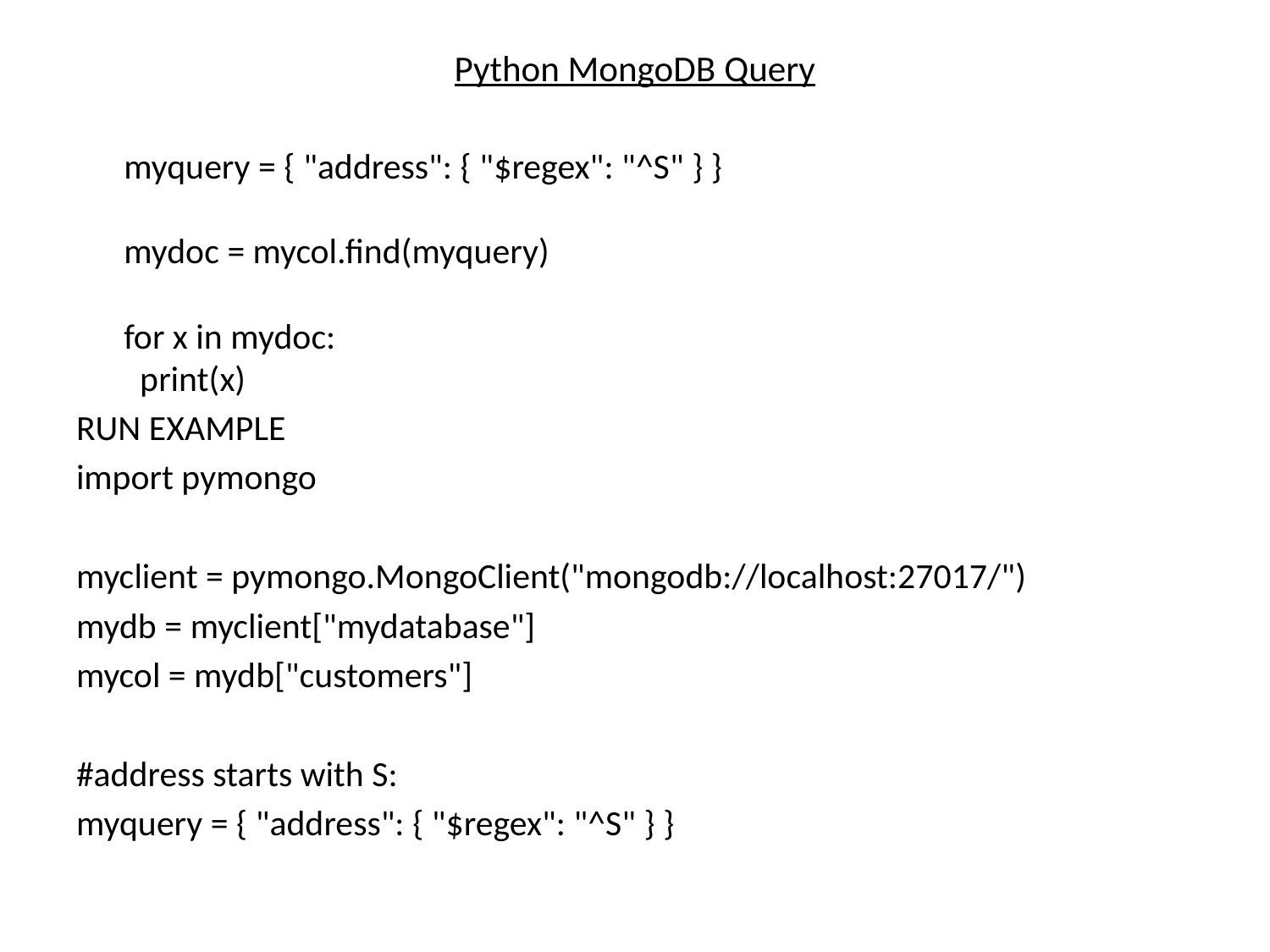

# Python MongoDB Query
	myquery = { "address": { "$regex": "^S" } }
mydoc = mycol.find(myquery)
for x in mydoc:
  print(x)
RUN EXAMPLE
import pymongo

myclient = pymongo.MongoClient("mongodb://localhost:27017/")
mydb = myclient["mydatabase"]
mycol = mydb["customers"]

#address starts with S:
myquery = { "address": { "$regex": "^S" } }